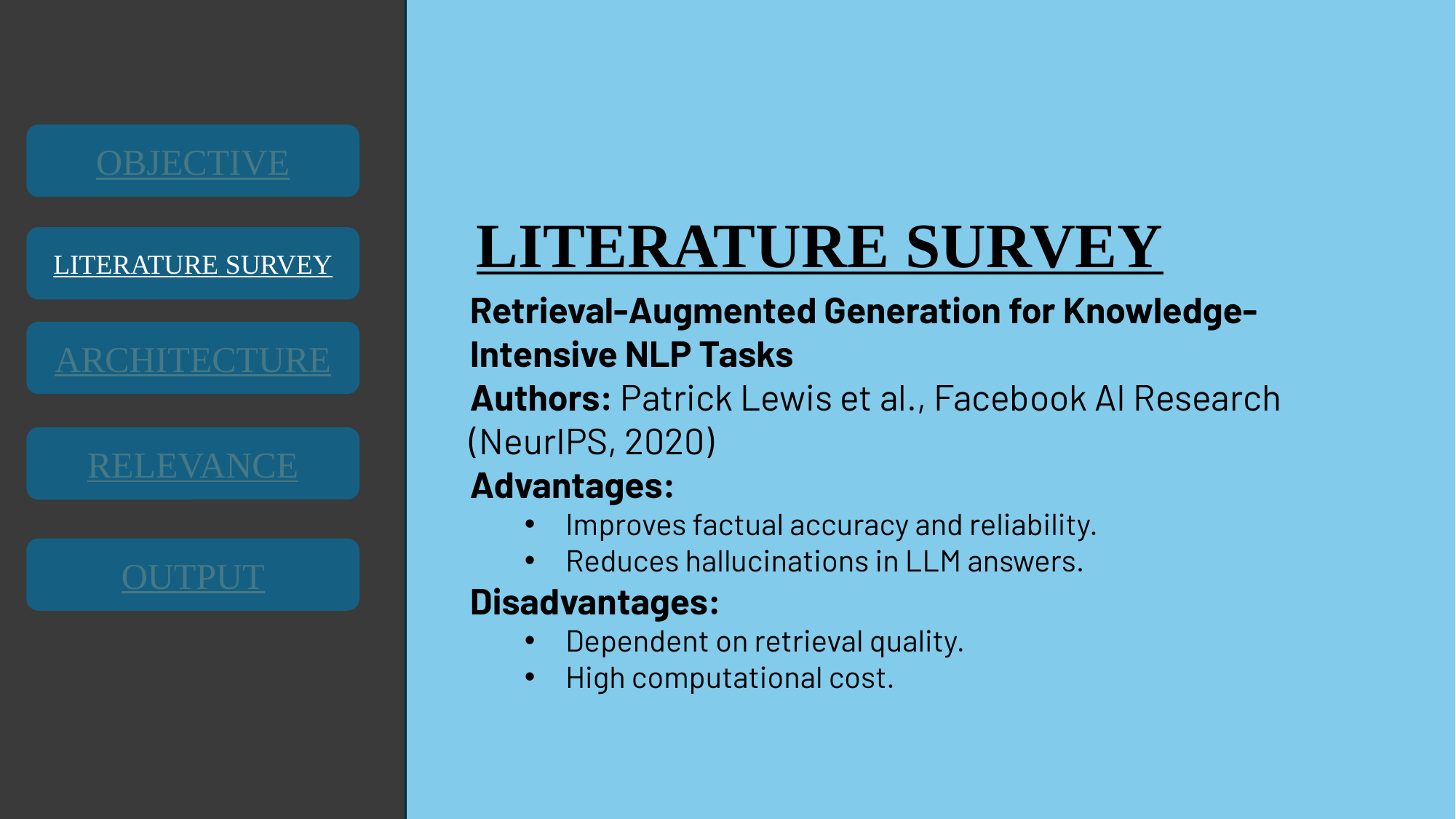

OBJECTIVE
ARCHITECTURE
RELEVANCE
OUTPUT
# LITERATURE SURVEY
LITERATURE SURVEY
Retrieval-Augmented Generation for Knowledge-Intensive NLP Tasks
Authors: Patrick Lewis et al., Facebook AI Research (NeurIPS, 2020)
Advantages:
Improves factual accuracy and reliability.
Reduces hallucinations in LLM answers.
Disadvantages:
Dependent on retrieval quality.
High computational cost.